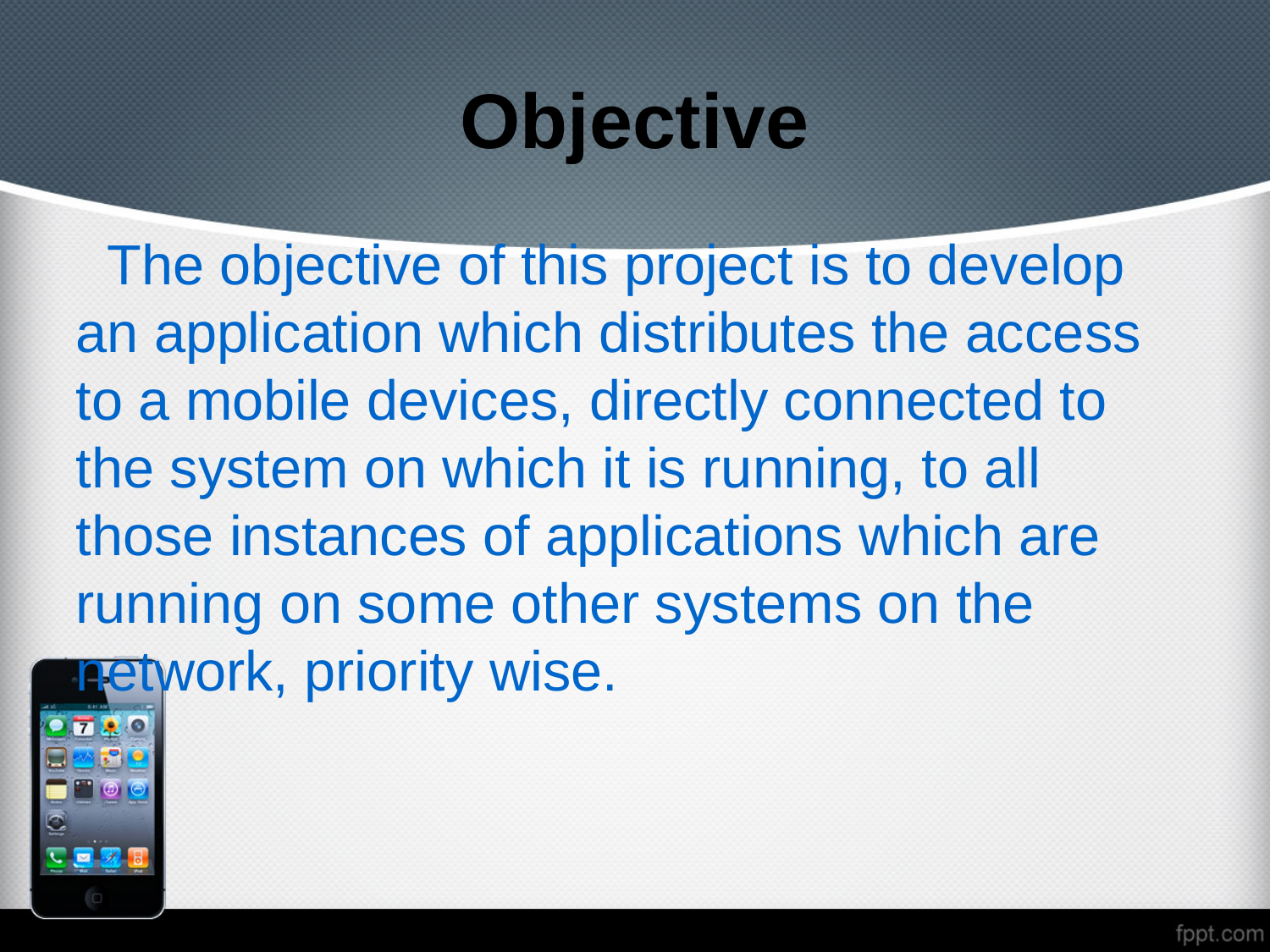

# Objective
  The objective of this project is to develop an application which distributes the access to a mobile devices, directly connected to the system on which it is running, to all those instances of applications which are running on some other systems on the network, priority wise.